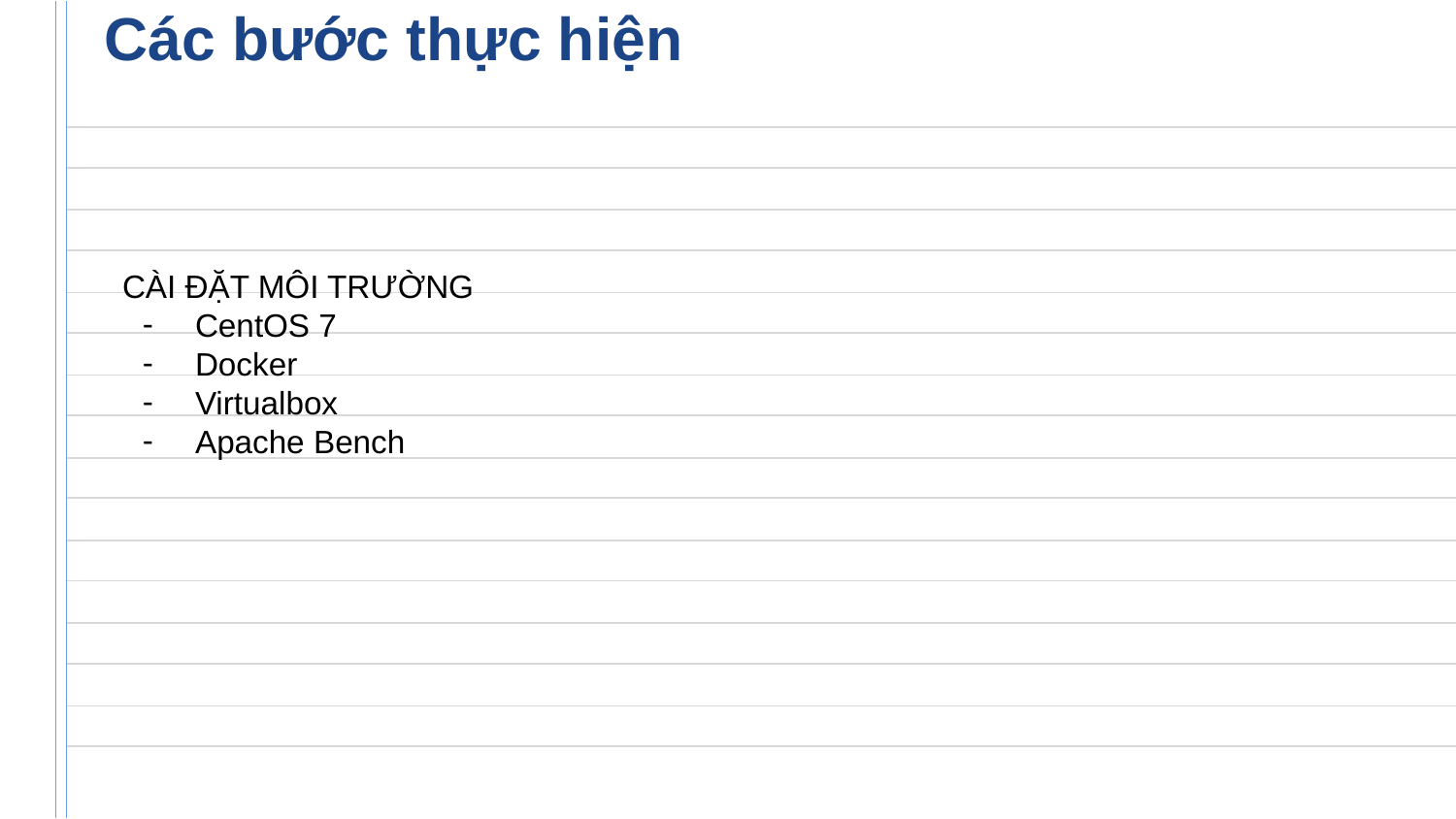

# Các bước thực hiện
CÀI ĐẶT MÔI TRƯỜNG
CentOS 7
Docker
Virtualbox
Apache Bench